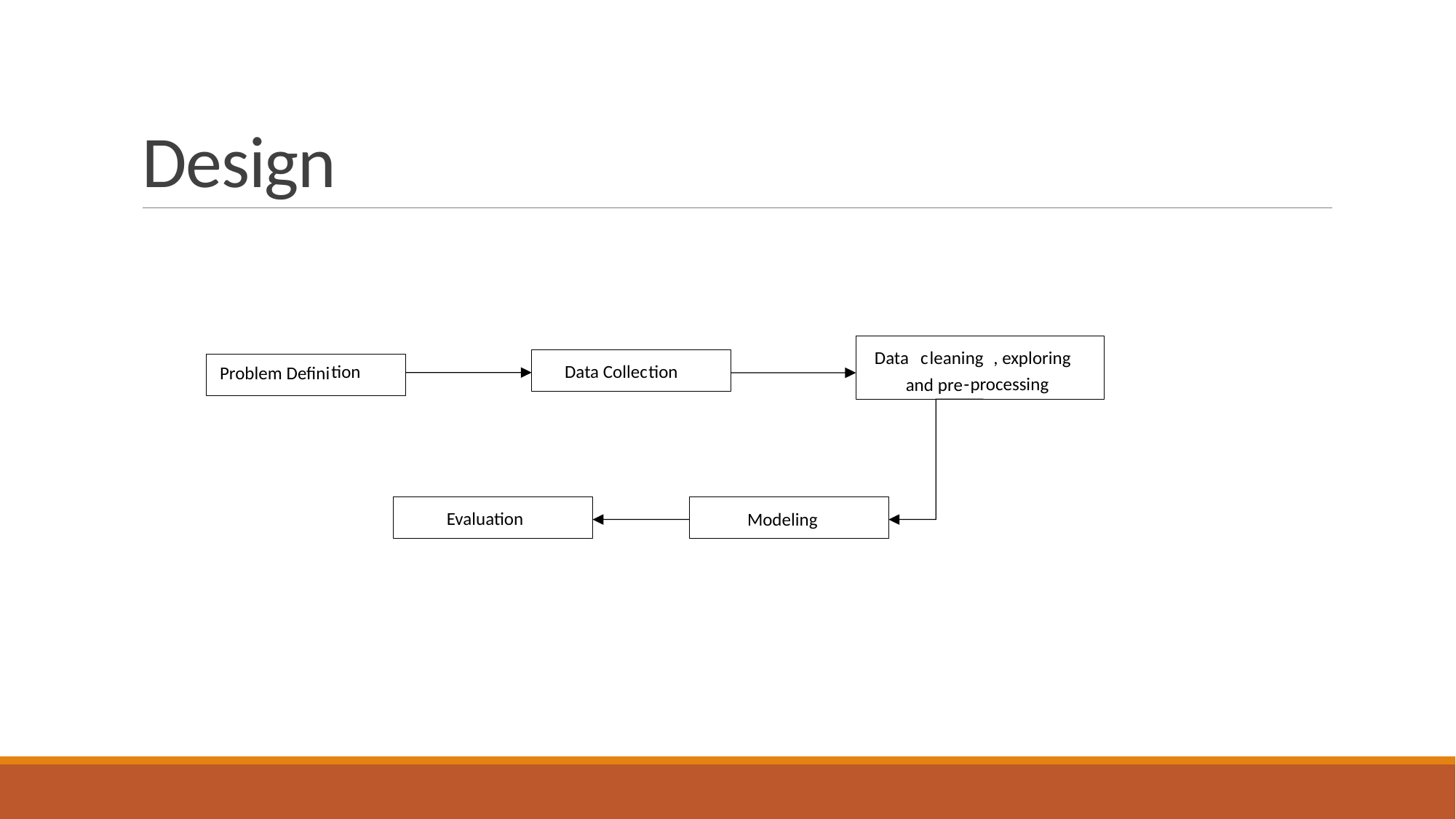

# Design

Data
c
leaning
, exploring

tion
tion
Data Collec

Problem Defini

-
processing

and pre

Evaluation

Modeling